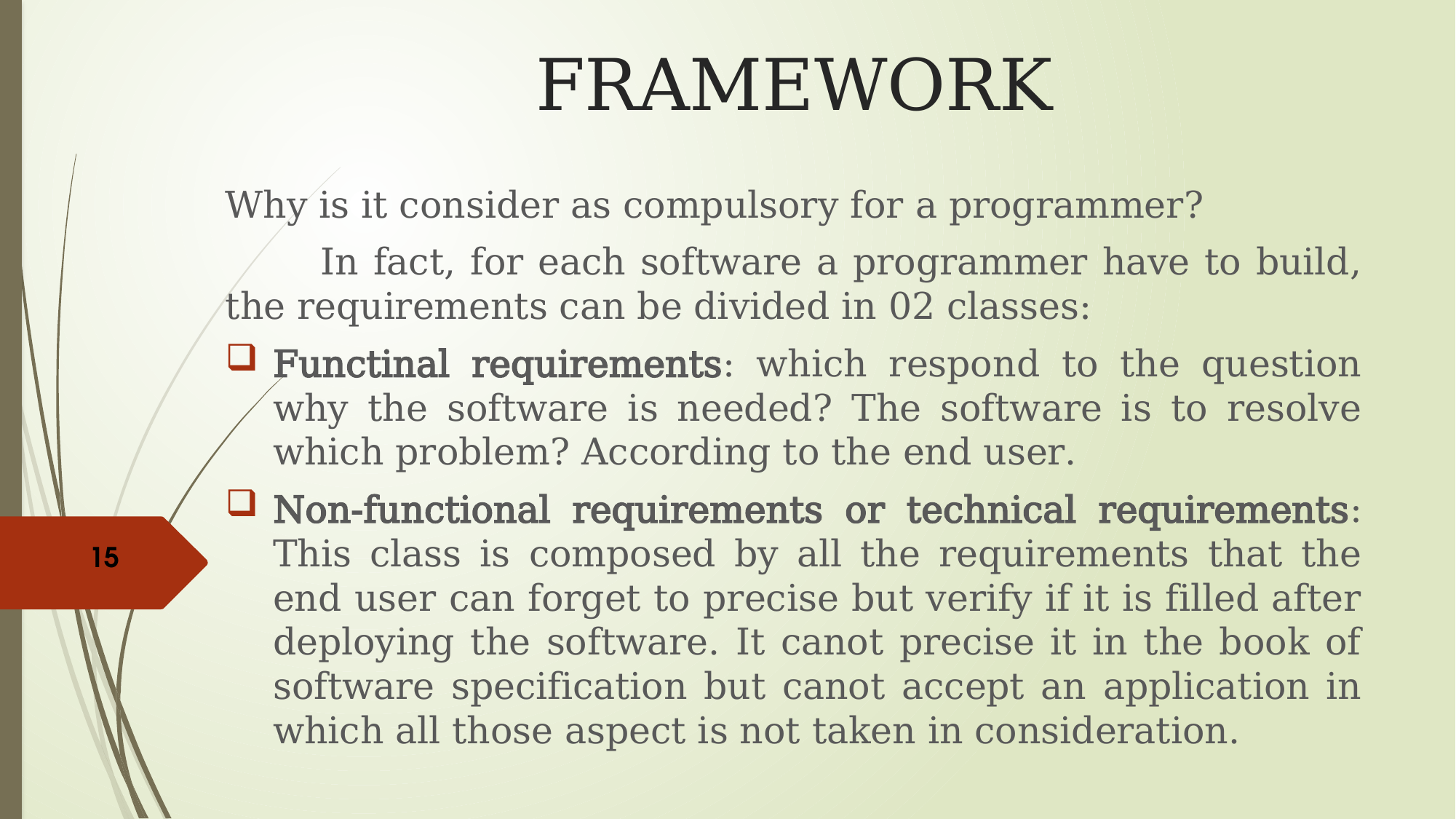

# FRAMEWORK
Why is it consider as compulsory for a programmer?
	In fact, for each software a programmer have to build, the requirements can be divided in 02 classes:
Functinal requirements: which respond to the question why the software is needed? The software is to resolve which problem? According to the end user.
Non-functional requirements or technical requirements: This class is composed by all the requirements that the end user can forget to precise but verify if it is filled after deploying the software. It canot precise it in the book of software specification but canot accept an application in which all those aspect is not taken in consideration.
15